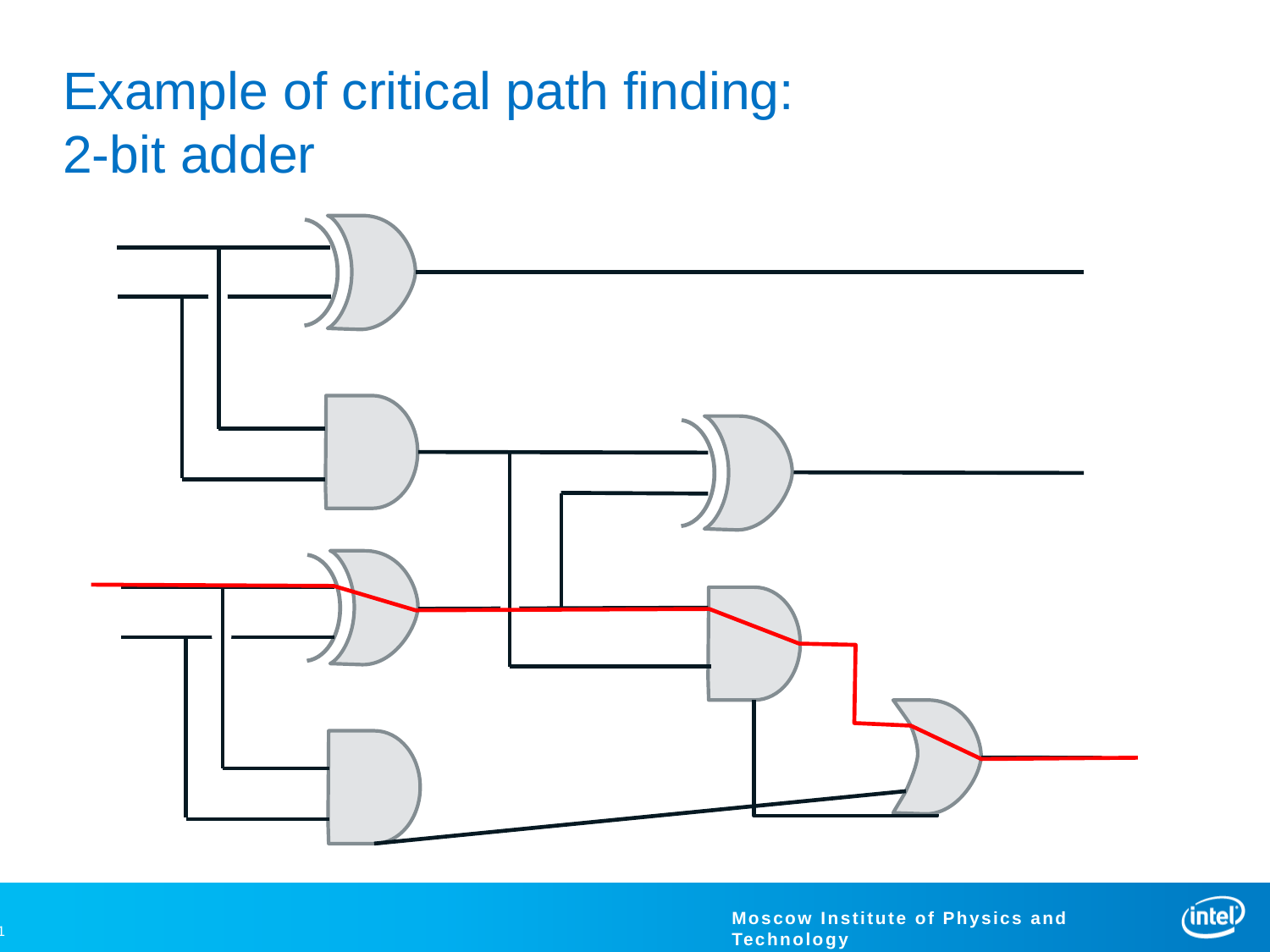

# Example of critical path finding: 2-bit adder